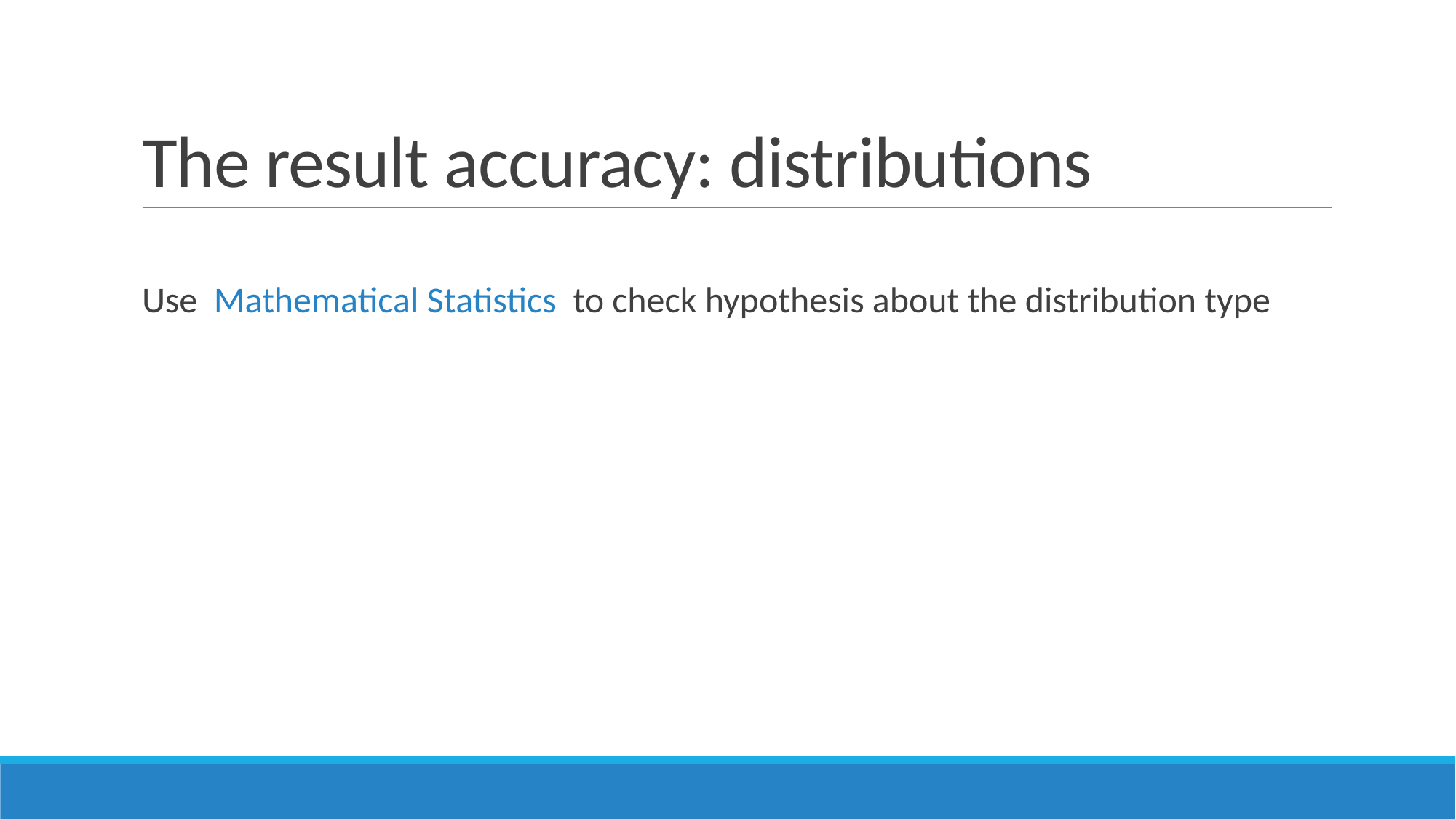

# The result accuracy: distributions
Use  Mathematical Statistics  to check hypothesis about the distribution type